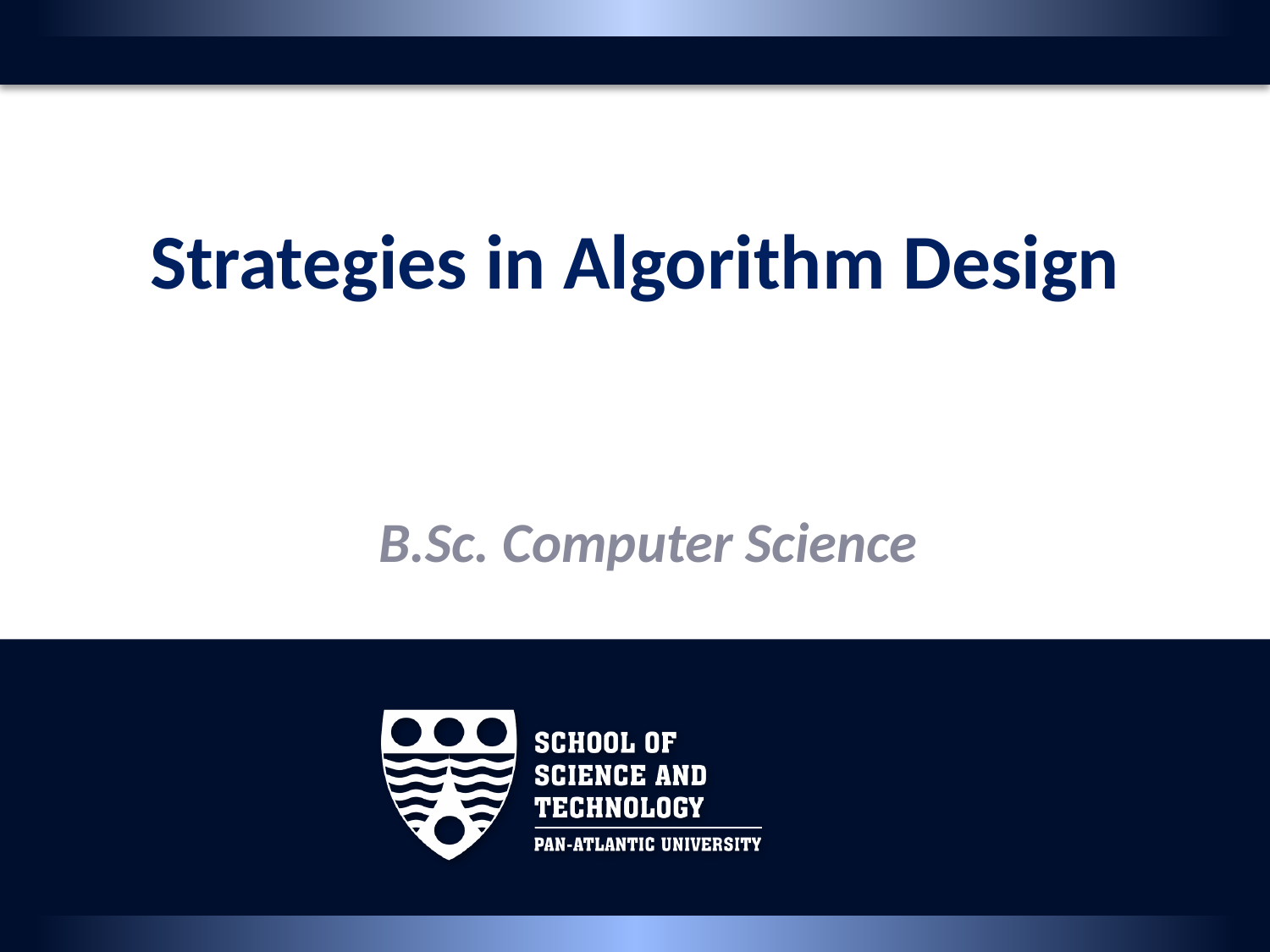

# Strategies in Algorithm Design
B.Sc. Computer Science